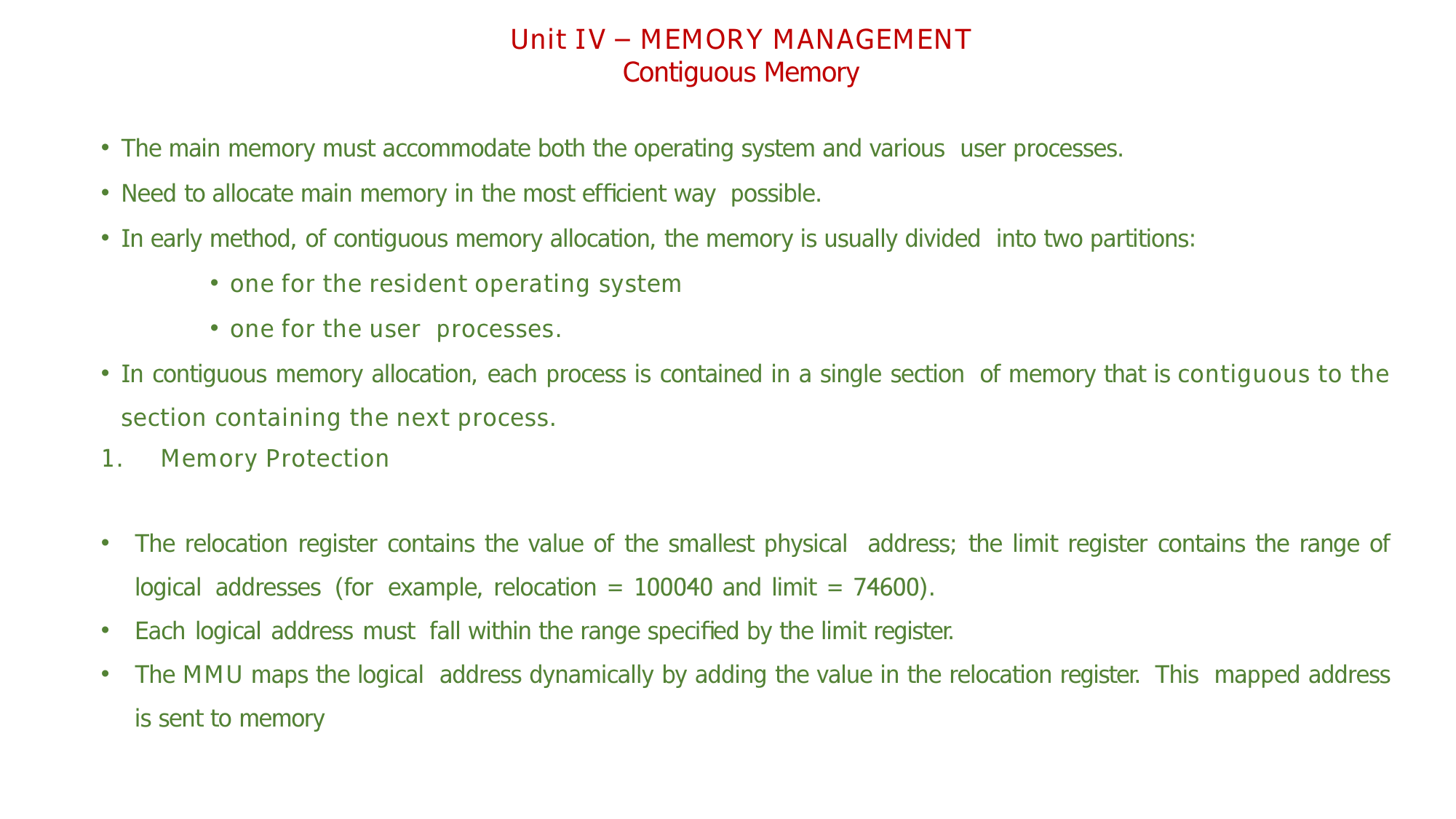

Unit IV – MEMORY MANAGEMENT
Contiguous Memory
The main memory must accommodate both the operating system and various  user processes.
Need to allocate main memory in the most efficient way  possible.
In early method, of contiguous memory allocation, the memory is usually divided  into two partitions:
one for the resident operating system
one for the user  processes.
In contiguous memory allocation, each process is contained in a single section  of memory that is contiguous to the section containing the next process.
Memory Protection

The relocation register contains the value of the smallest physical  address; the limit register contains the range of logical addresses (for  example, relocation = 100040 and limit = 74600).
Each logical address must  fall within the range specified by the limit register.
The MMU maps the logical  address dynamically by adding the value in the relocation register. This  mapped address is sent to memory